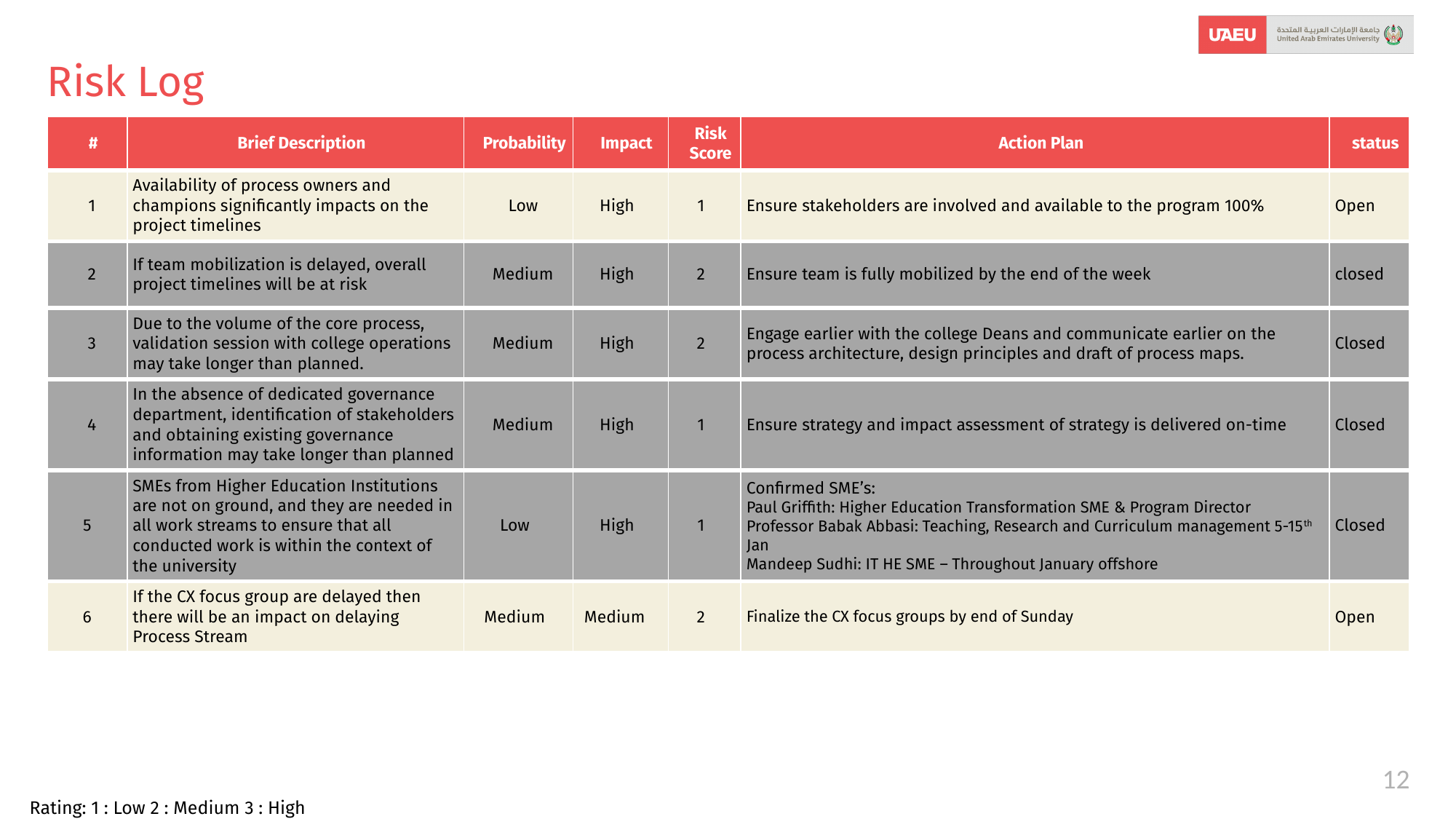

# Risk Log
| # | Brief Description | Probability | Impact | Risk Score | Action Plan | status |
| --- | --- | --- | --- | --- | --- | --- |
| 1 | Availability of process owners and champions significantly impacts on the project timelines | Low | High | 1 | Ensure stakeholders are involved and available to the program 100% | Open |
| 2 | If team mobilization is delayed, overall project timelines will be at risk | Medium | High | 2 | Ensure team is fully mobilized by the end of the week | closed |
| 3 | Due to the volume of the core process, validation session with college operations may take longer than planned. | Medium | High | 2 | Engage earlier with the college Deans and communicate earlier on the process architecture, design principles and draft of process maps. | Closed |
| 4 | In the absence of dedicated governance department, identification of stakeholders and obtaining existing governance information may take longer than planned | Medium | High | 1 | Ensure strategy and impact assessment of strategy is delivered on-time | Closed |
| 5 | SMEs from Higher Education Institutions are not on ground, and they are needed in all work streams to ensure that all conducted work is within the context of the university | Low | High | 1 | Confirmed SME’s: Paul Griffith: Higher Education Transformation SME & Program Director Professor Babak Abbasi: Teaching, Research and Curriculum management 5-15th Jan Mandeep Sudhi: IT HE SME – Throughout January offshore | Closed |
| 6 | If the CX focus group are delayed then there will be an impact on delaying Process Stream | Medium | Medium | 2 | Finalize the CX focus groups by end of Sunday | Open |
12
Rating: 1 : Low 2 : Medium 3 : High